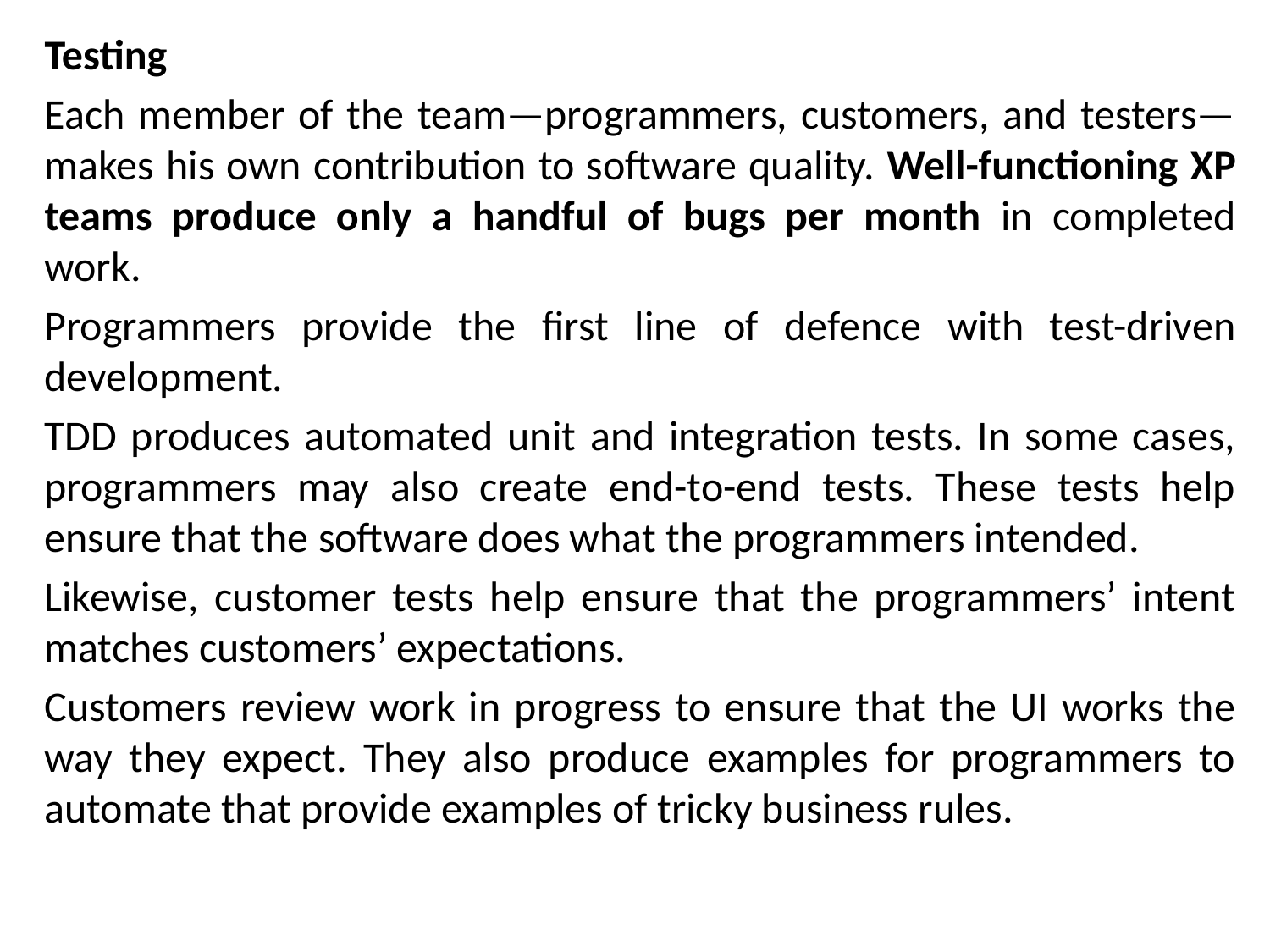

Testing
Each member of the team—programmers, customers, and testers—makes his own contribution to software quality. Well-functioning XP teams produce only a handful of bugs per month in completed work.
Programmers provide the first line of defence with test-driven development.
TDD produces automated unit and integration tests. In some cases, programmers may also create end-to-end tests. These tests help ensure that the software does what the programmers intended.
Likewise, customer tests help ensure that the programmers’ intent matches customers’ expectations.
Customers review work in progress to ensure that the UI works the way they expect. They also produce examples for programmers to automate that provide examples of tricky business rules.